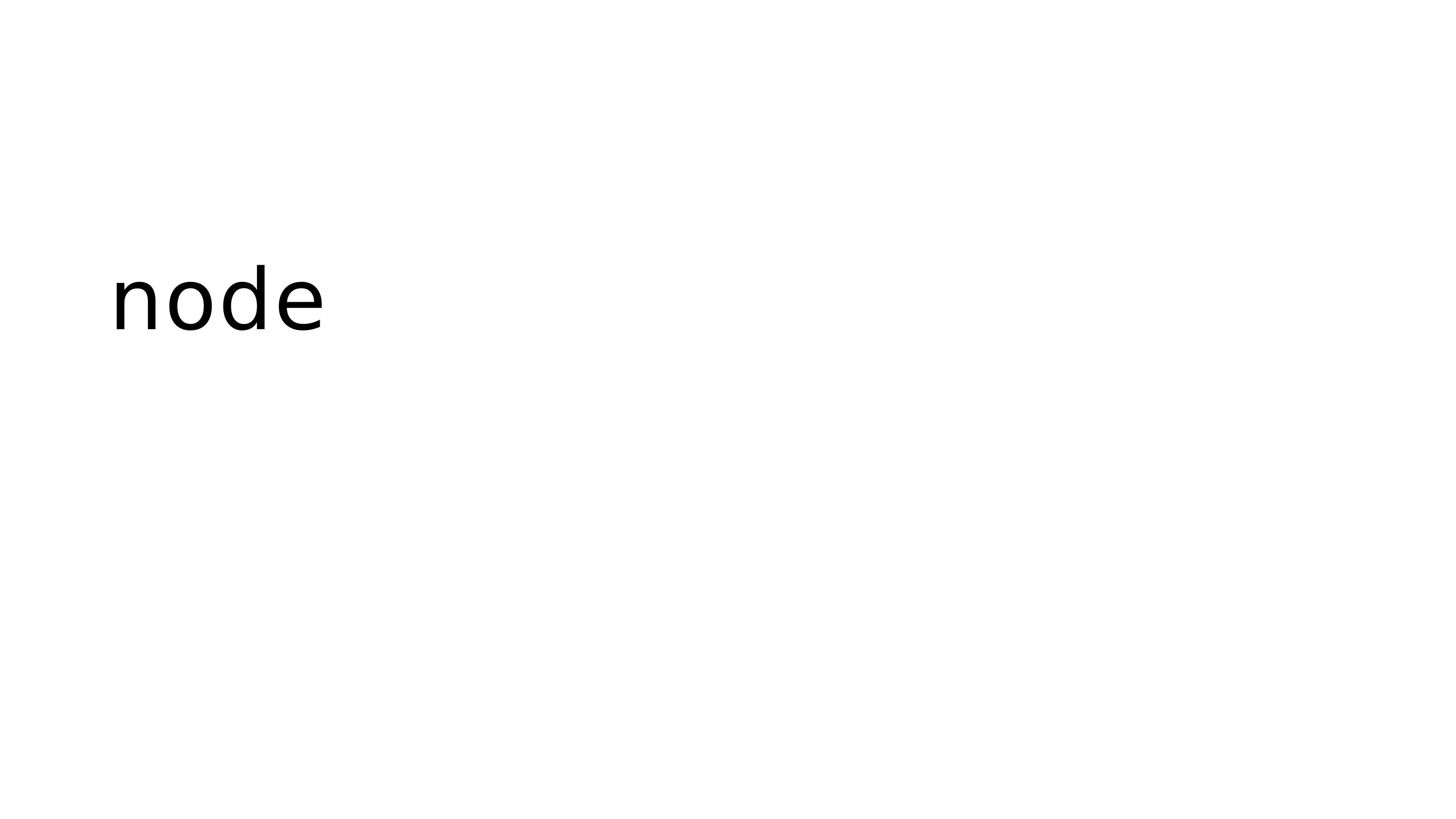

# node
a data structure that keeps track of
a state
a parent (node that generated this node)
an action (action applied to parent to get node)
a path cost (from initial state to node)